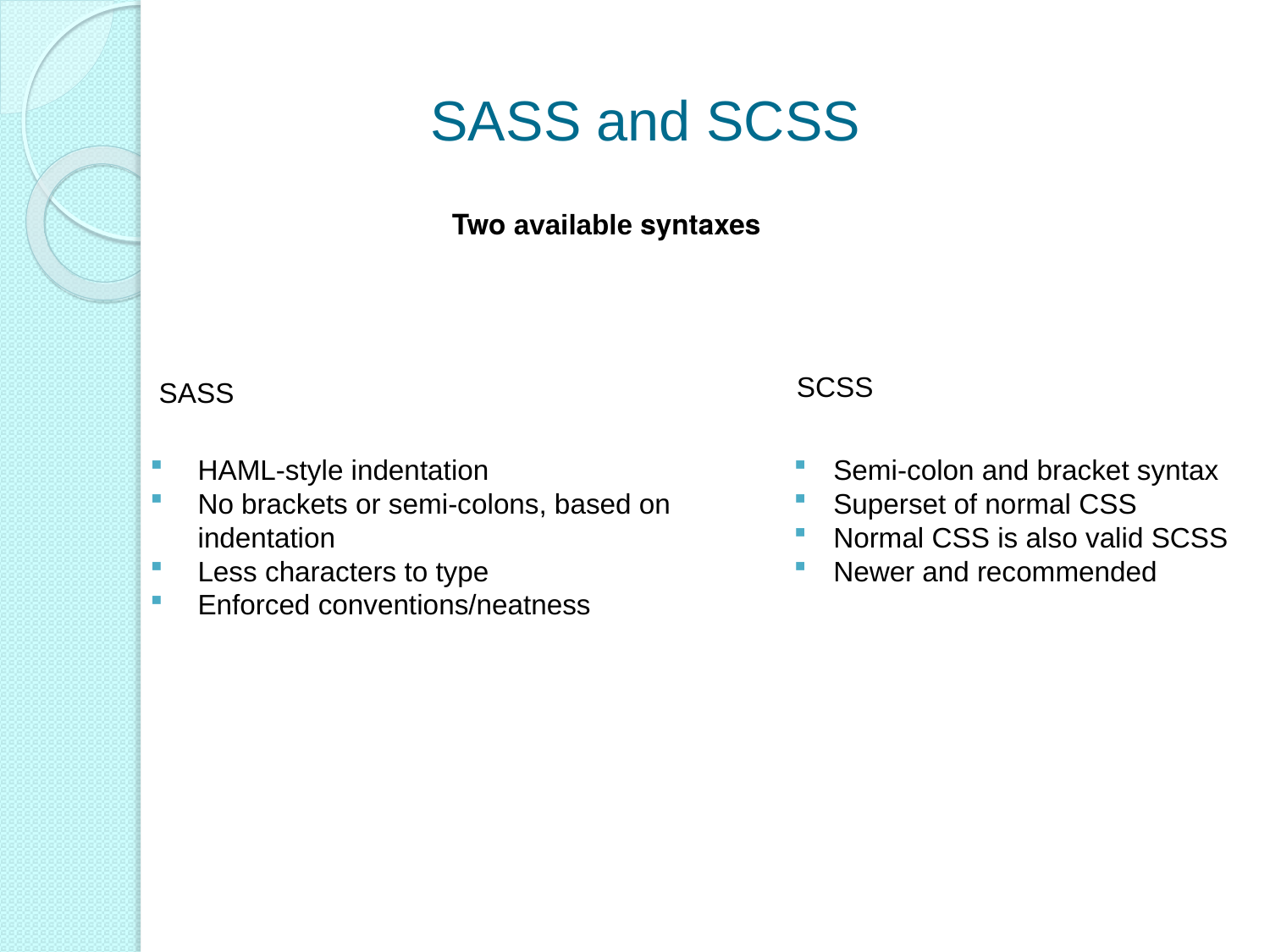

# SASS and SCSS
Two available syntaxes
SCSS
SASS
HAML-style indentation
No brackets or semi-colons, based on indentation
Less characters to type
Enforced conventions/neatness
Semi-colon and bracket syntax
Superset of normal CSS
Normal CSS is also valid SCSS
Newer and recommended